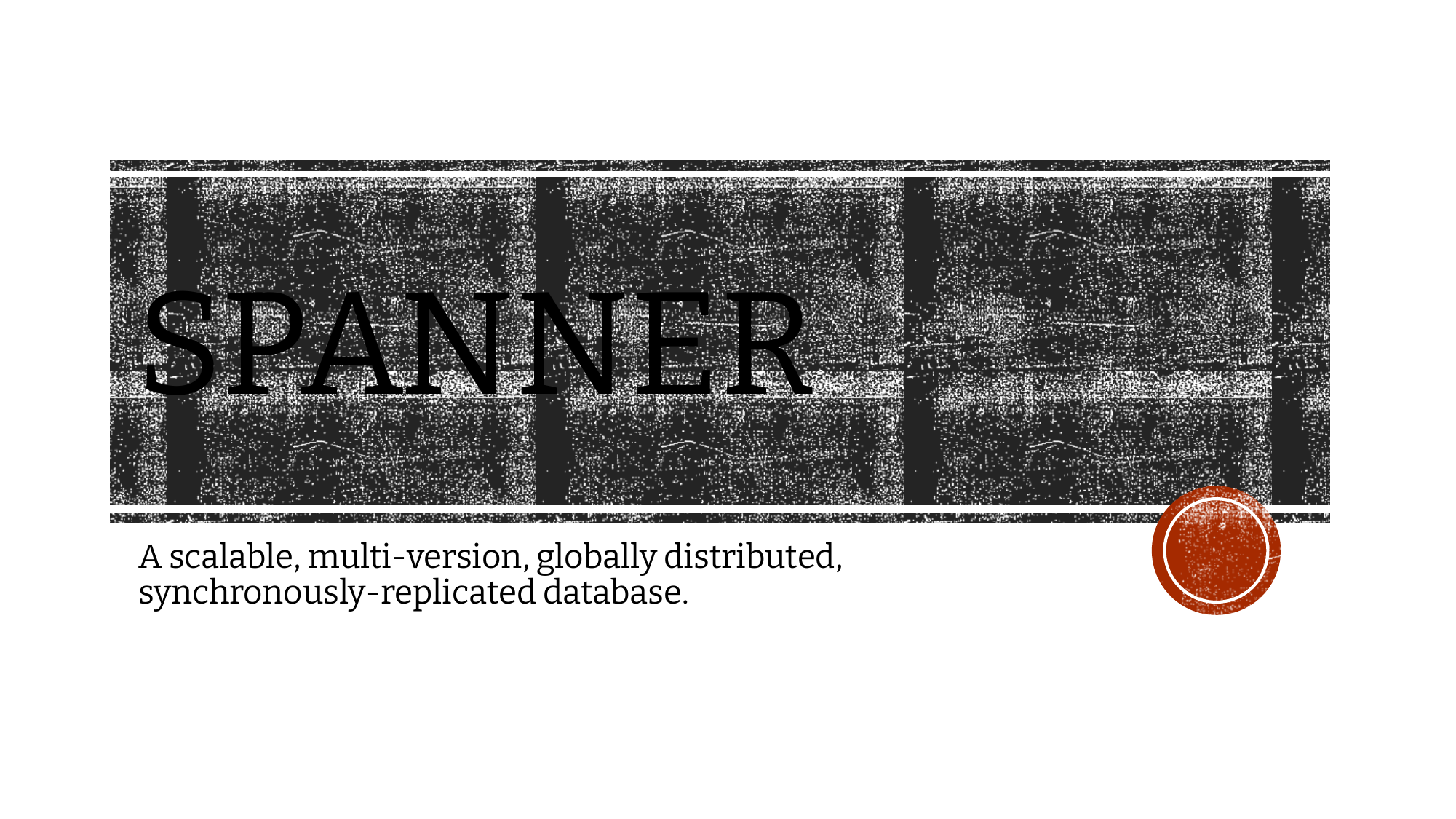

# SPANNER
A scalable, multi-version, globally distributed,  synchronously-replicated database.